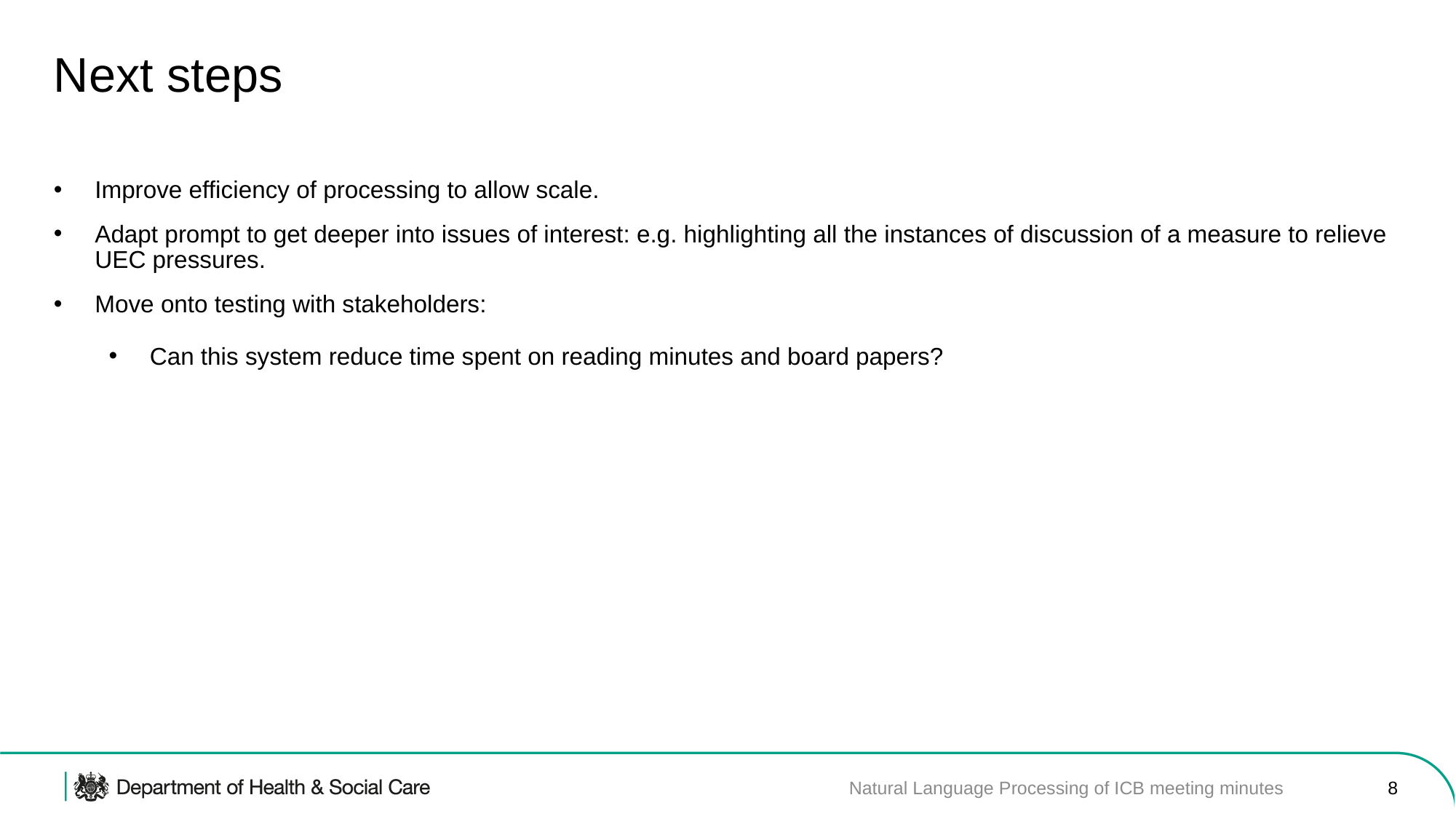

# Next steps
Improve efficiency of processing to allow scale.
Adapt prompt to get deeper into issues of interest: e.g. highlighting all the instances of discussion of a measure to relieve UEC pressures.
Move onto testing with stakeholders:
Can this system reduce time spent on reading minutes and board papers?
Natural Language Processing of ICB meeting minutes
8